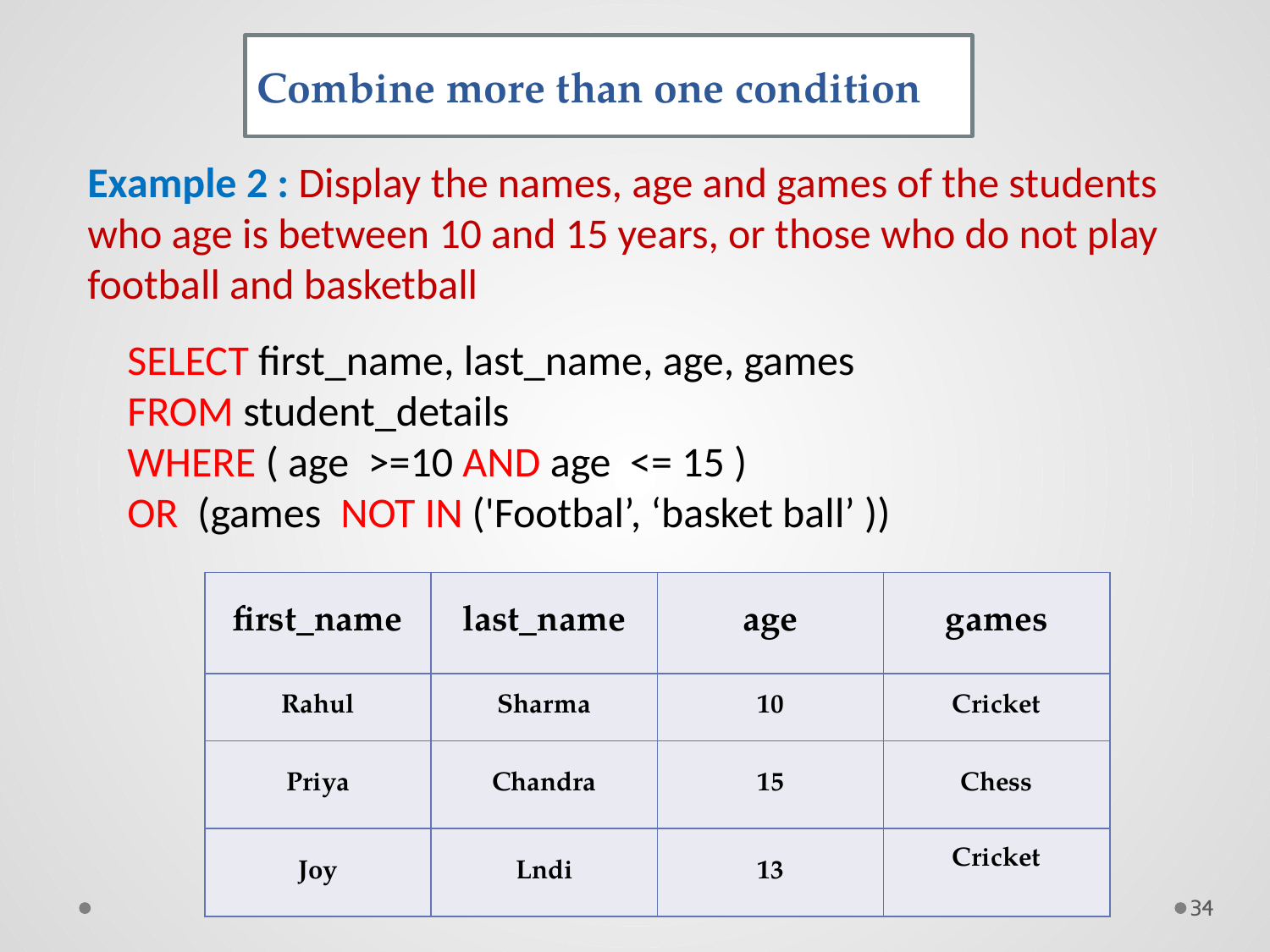

Combine more than one condition
Example 2 : Display the names, age and games of the students who age is between 10 and 15 years, or those who do not play football and basketball

SELECT first_name, last_name, age, games
FROM student_details
WHERE ( age  >=10 AND age  <= 15 )
OR  (games  NOT IN ('Footbal’, ‘basket ball’ ))
| first\_name | last\_name | age | games |
| --- | --- | --- | --- |
| Rahul | Sharma | 10 | Cricket |
| Priya | Chandra | 15 | Chess |
| Joy | Lndi | 13 | Cricket |
34